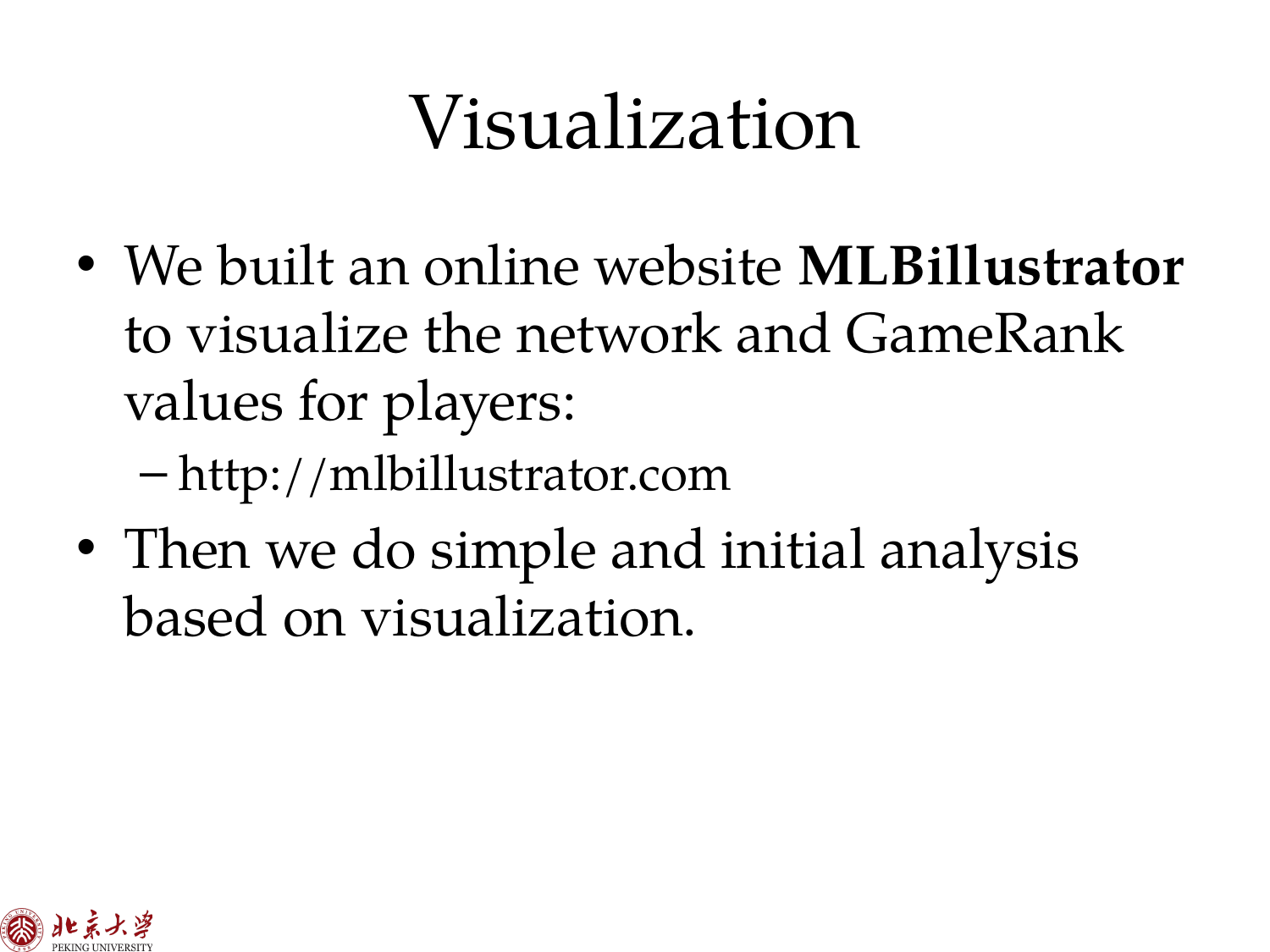

# Visualization
We built an online website MLBillustrator to visualize the network and GameRank values for players:
http://mlbillustrator.com
Then we do simple and initial analysis based on visualization.